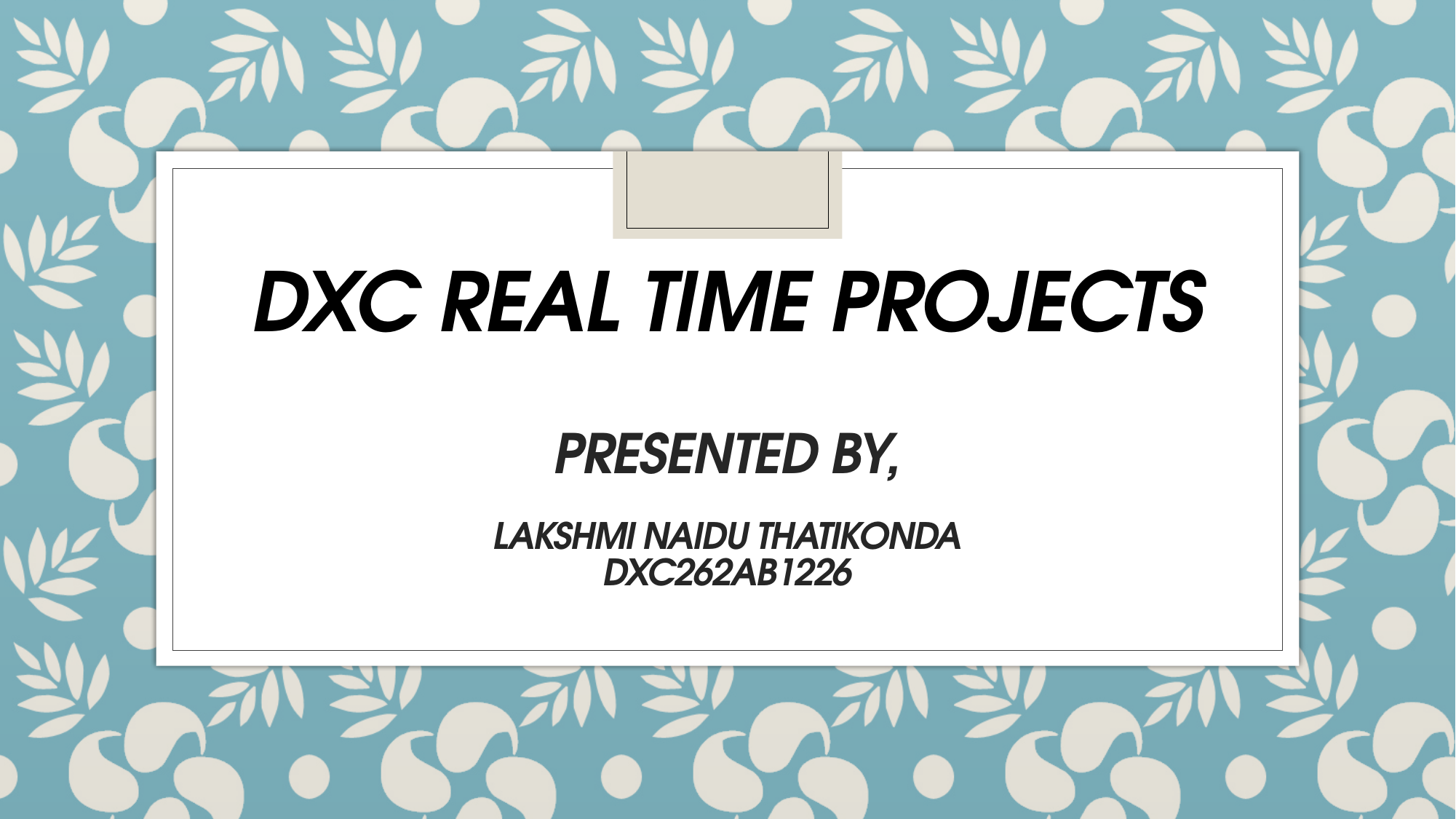

# Dxc Real Time Projects presented By, Lakshmi Naidu Thatikonda Dxc262ab1226